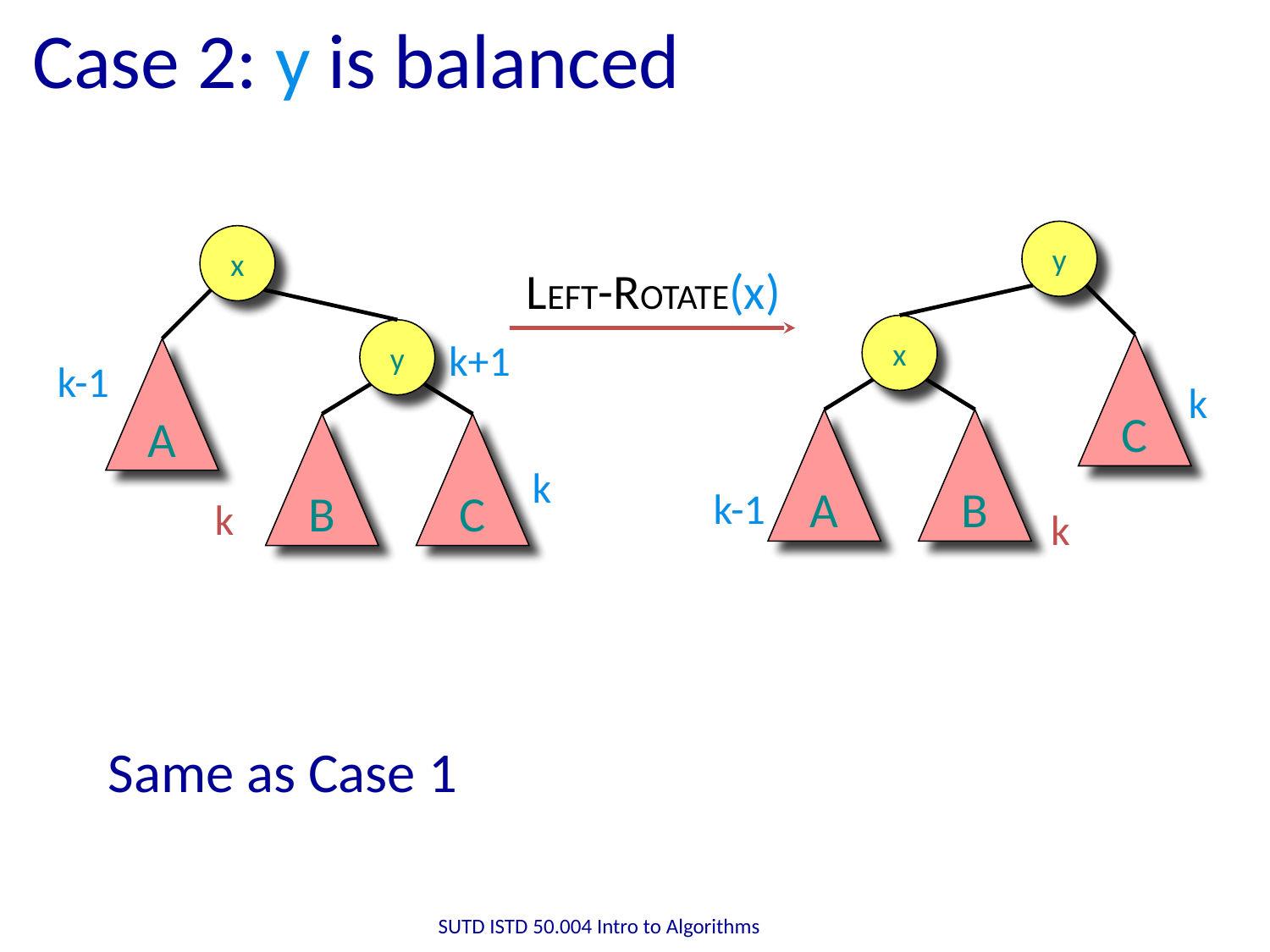

# Case 2: y is balanced
y
x
C
k
A
B
k-1
k
x
LEFT-ROTATE(x)

y
k+1
A
k-1
B
C
k
k
Same as Case 1
SUTD ISTD 50.004 Intro to Algorithms